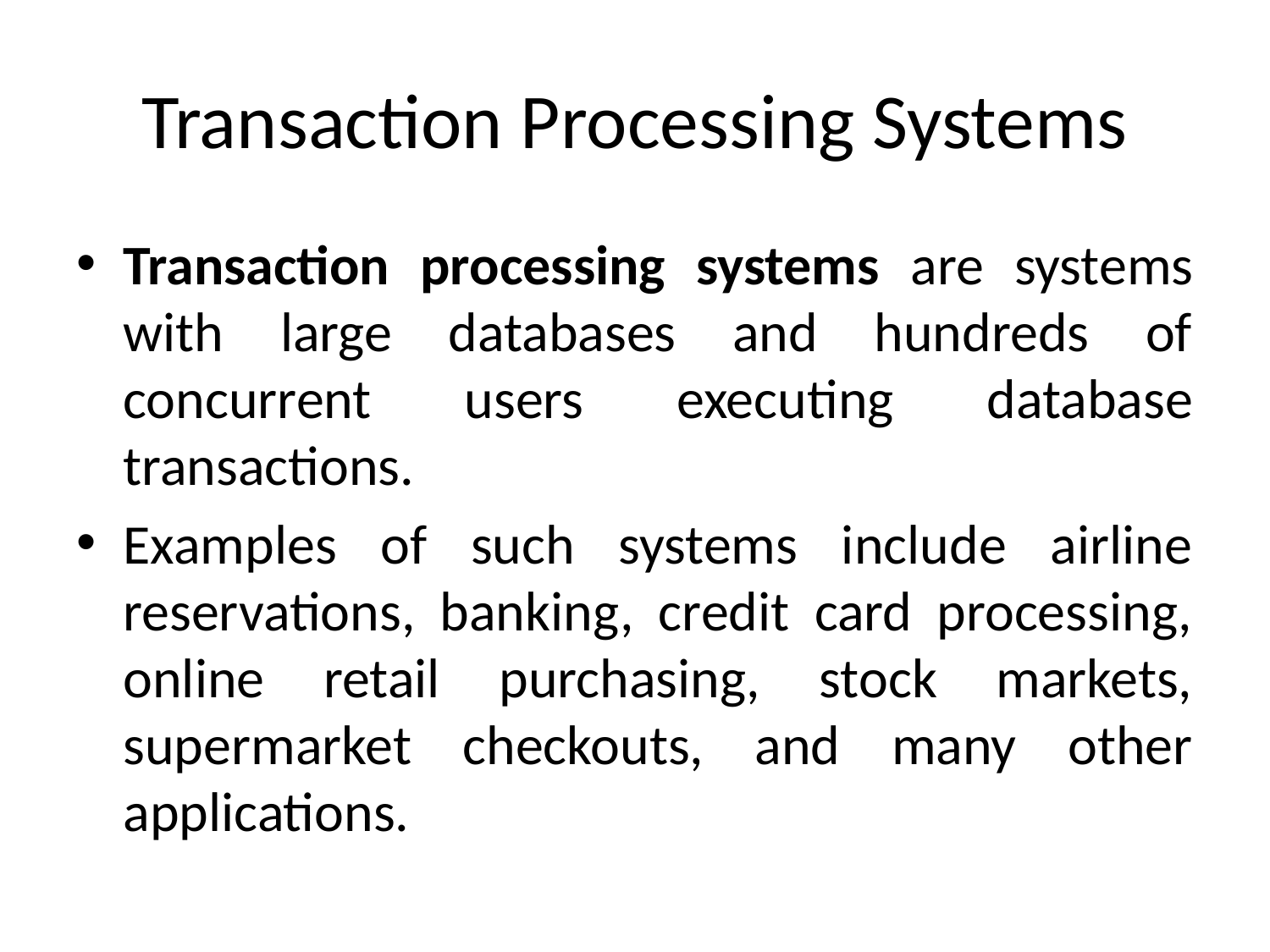

# Transaction Processing Systems
Transaction processing systems are systems with large databases and hundreds of concurrent users executing database transactions.
Examples of such systems include airline reservations, banking, credit card processing, online retail purchasing, stock markets, supermarket checkouts, and many other applications.